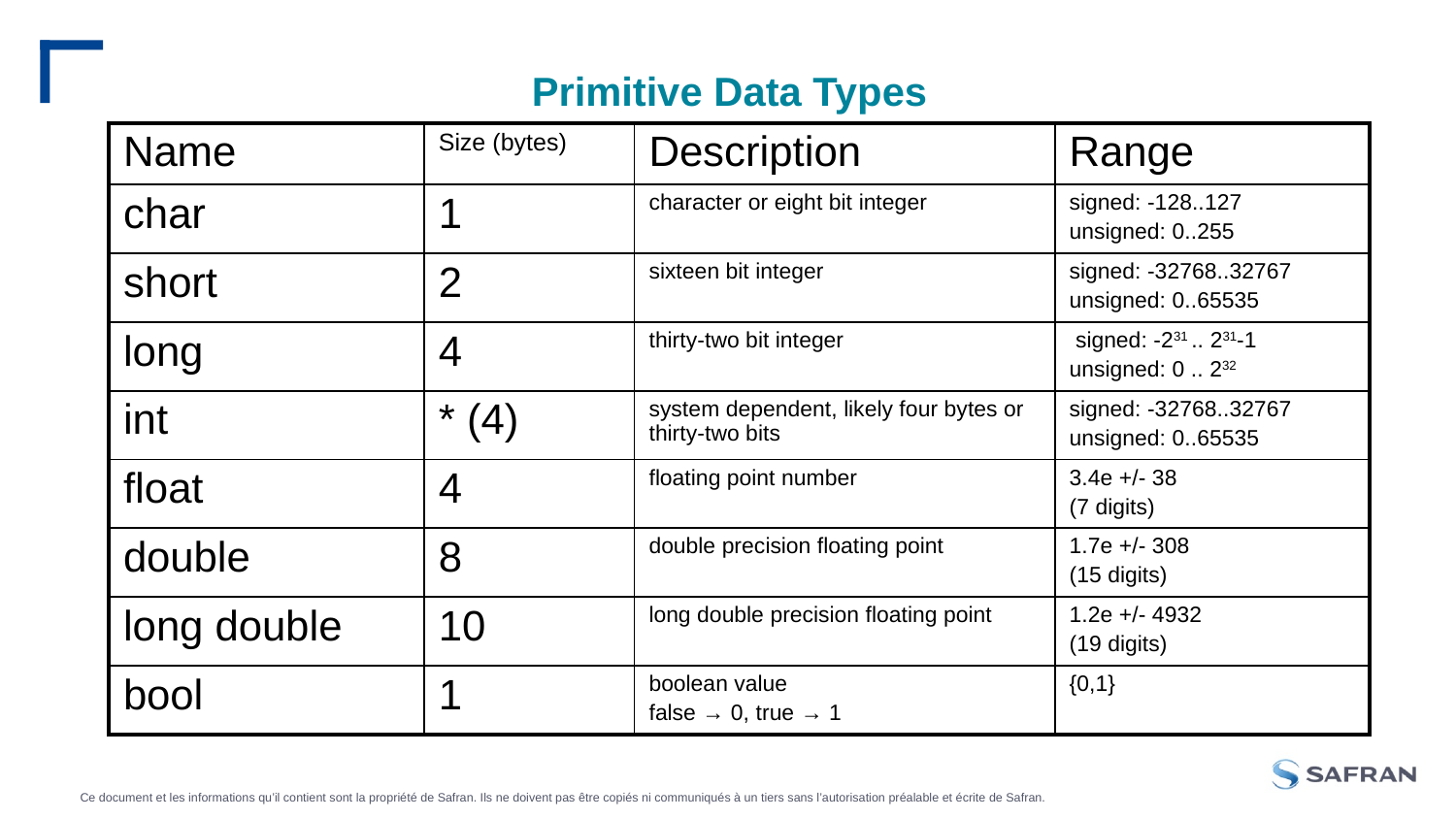

Primitive Data Types
| Name | Size (bytes) | Description | Range |
| --- | --- | --- | --- |
| char | 1 | character or eight bit integer | signed: -128..127 unsigned: 0..255 |
| short | 2 | sixteen bit integer | signed: -32768..32767 unsigned: 0..65535 |
| long | 4 | thirty-two bit integer | signed: -231 .. 231-1 unsigned: 0 .. 232 |
| int | \* (4) | system dependent, likely four bytes or thirty-two bits | signed: -32768..32767 unsigned: 0..65535 |
| float | 4 | floating point number | 3.4e +/- 38 (7 digits) |
| double | 8 | double precision floating point | 1.7e +/- 308 (15 digits) |
| long double | 10 | long double precision floating point | 1.2e +/- 4932 (19 digits) |
| bool | 1 | boolean value false → 0, true → 1 | {0,1} |